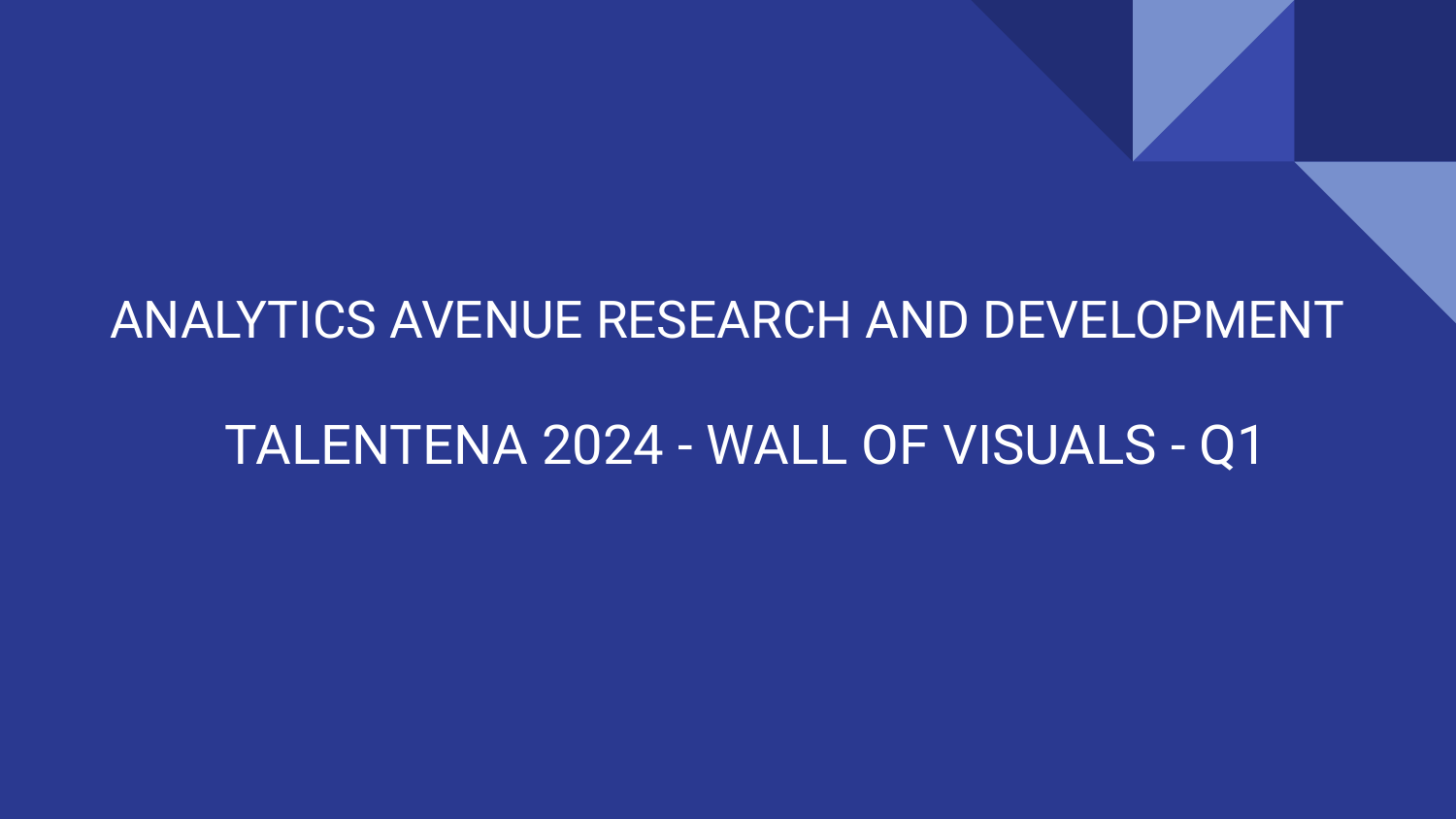

# ANALYTICS AVENUE RESEARCH AND DEVELOPMENT
TALENTENA 2024 - WALL OF VISUALS - Q1